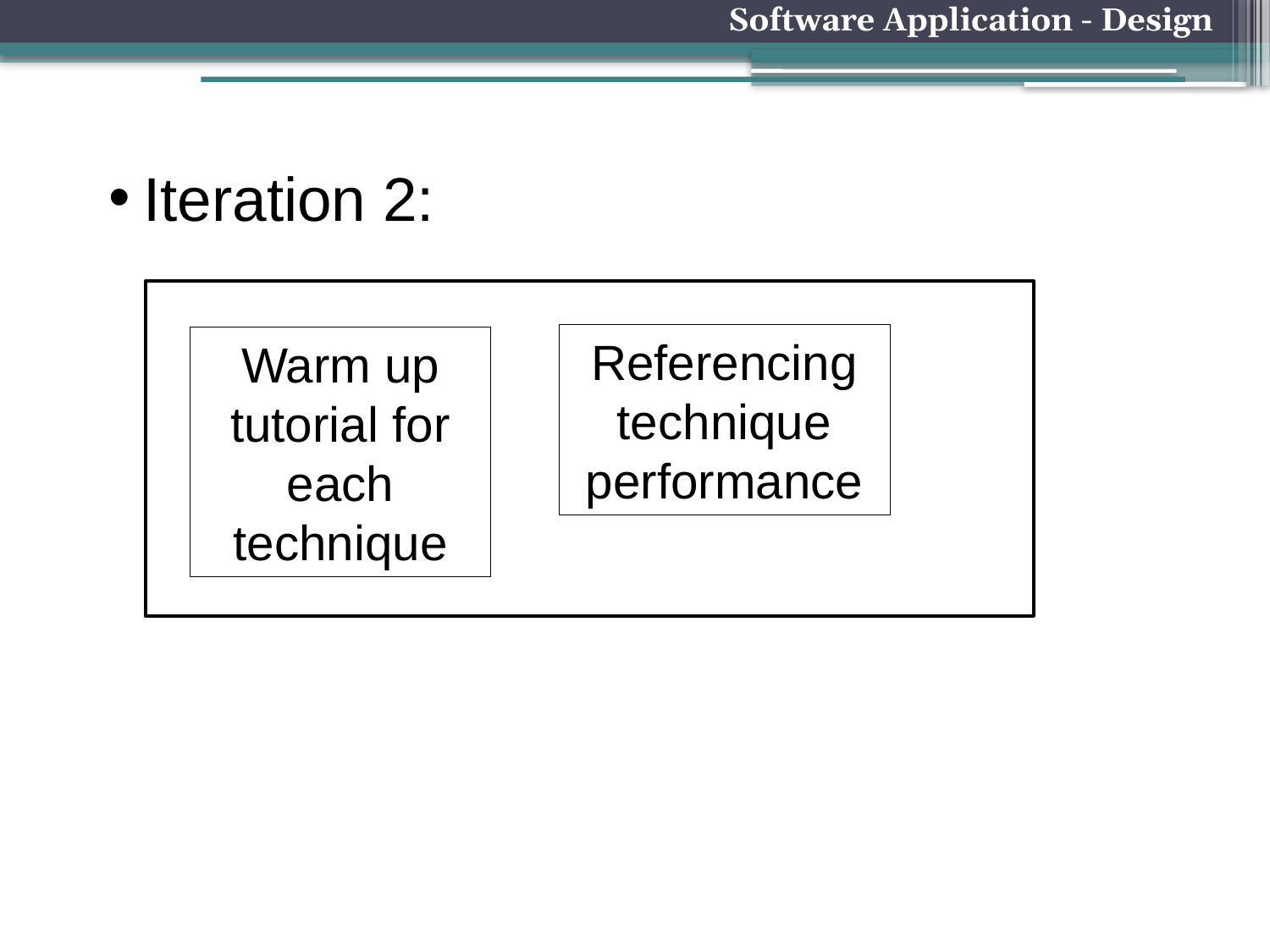

Software Application - Design

Iteration 2:

Referencing technique performance
Warm up tutorial for each technique